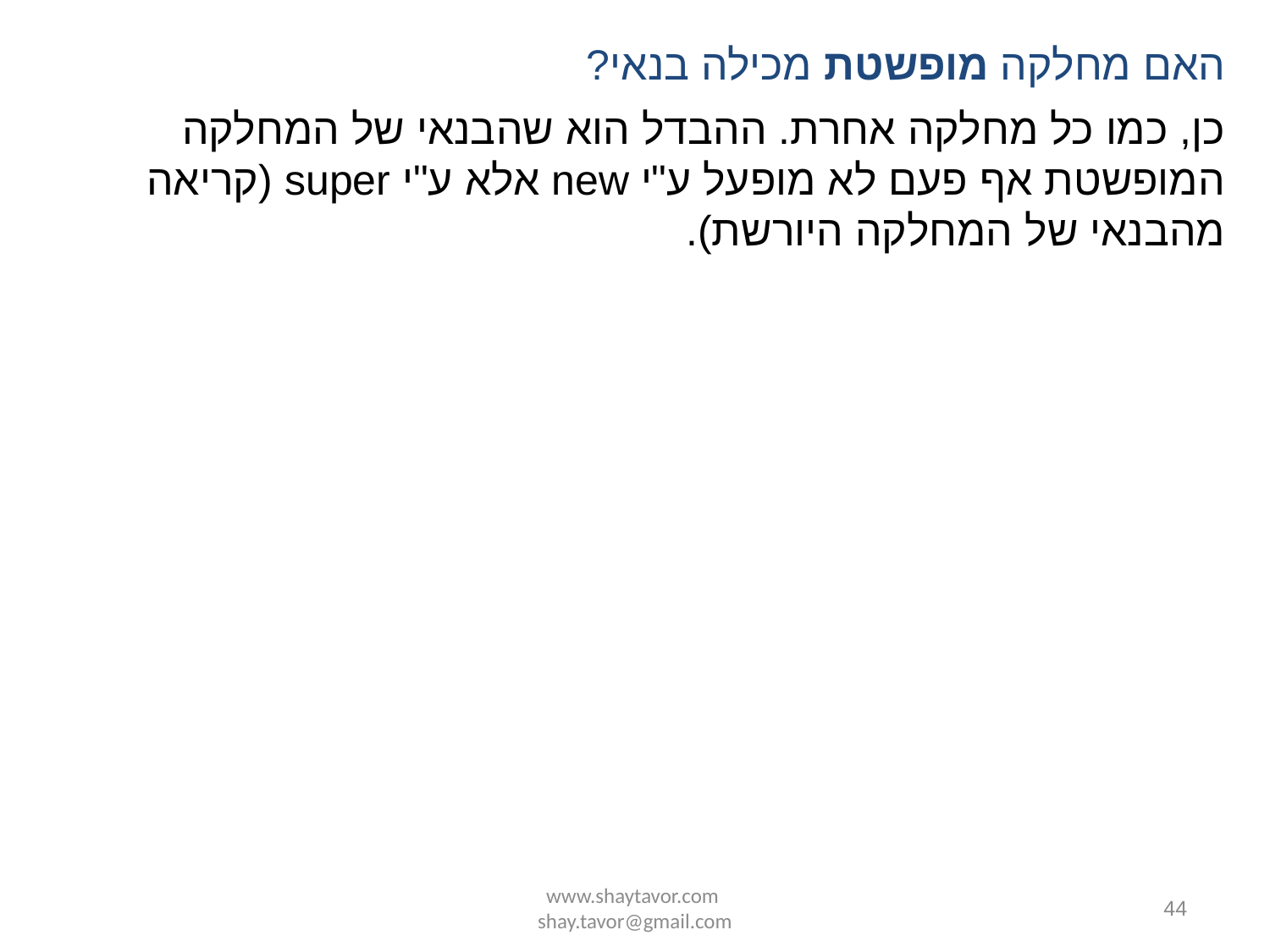

האם מחלקה מופשטת מכילה בנאי?
כן, כמו כל מחלקה אחרת. ההבדל הוא שהבנאי של המחלקה המופשטת אף פעם לא מופעל ע"י new אלא ע"י super (קריאה מהבנאי של המחלקה היורשת).
www.shaytavor.com  shay.tavor@gmail.com
44